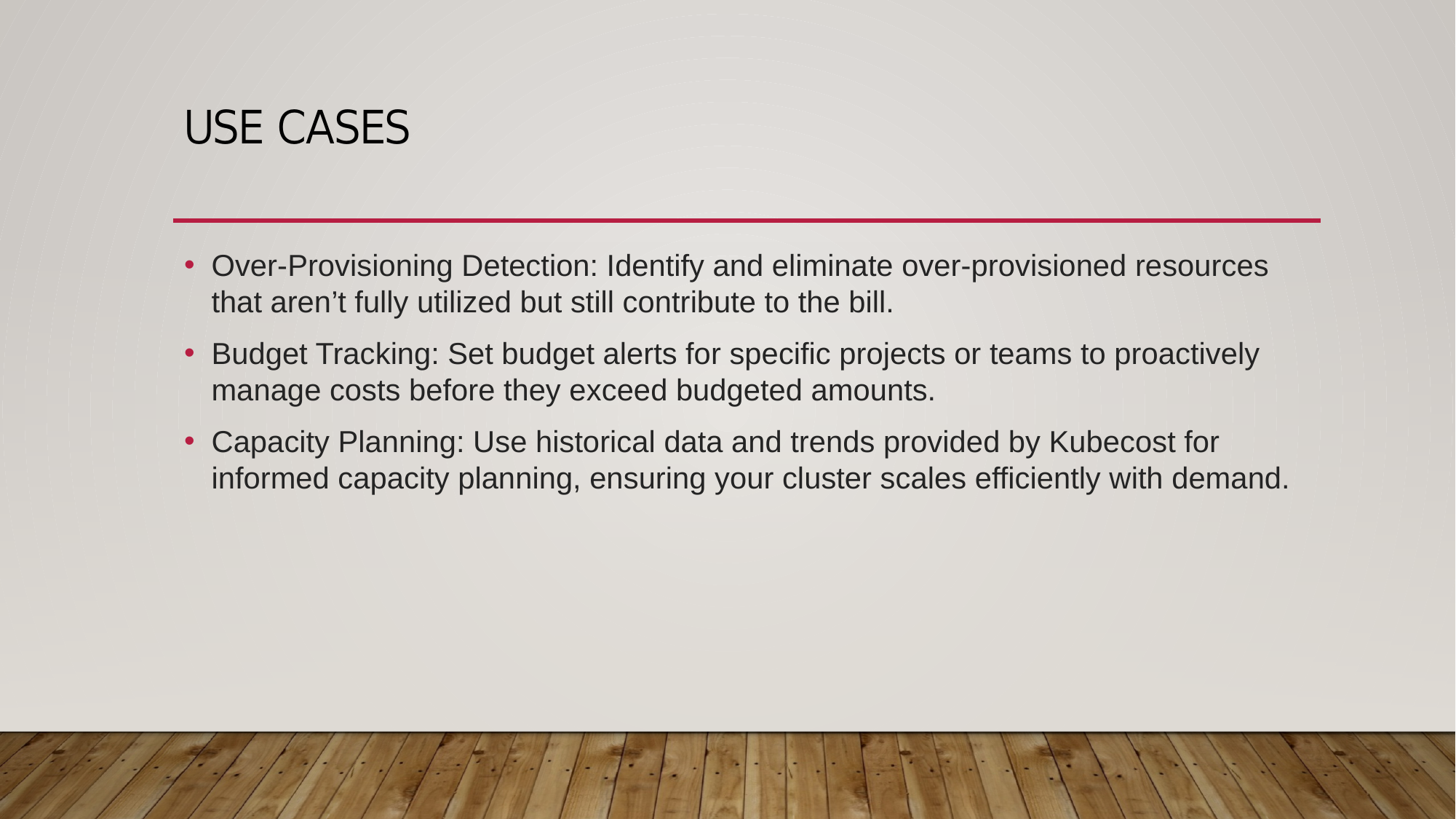

# Use cases
Over-Provisioning Detection: Identify and eliminate over-provisioned resources that aren’t fully utilized but still contribute to the bill.
Budget Tracking: Set budget alerts for specific projects or teams to proactively manage costs before they exceed budgeted amounts.
Capacity Planning: Use historical data and trends provided by Kubecost for informed capacity planning, ensuring your cluster scales efficiently with demand.